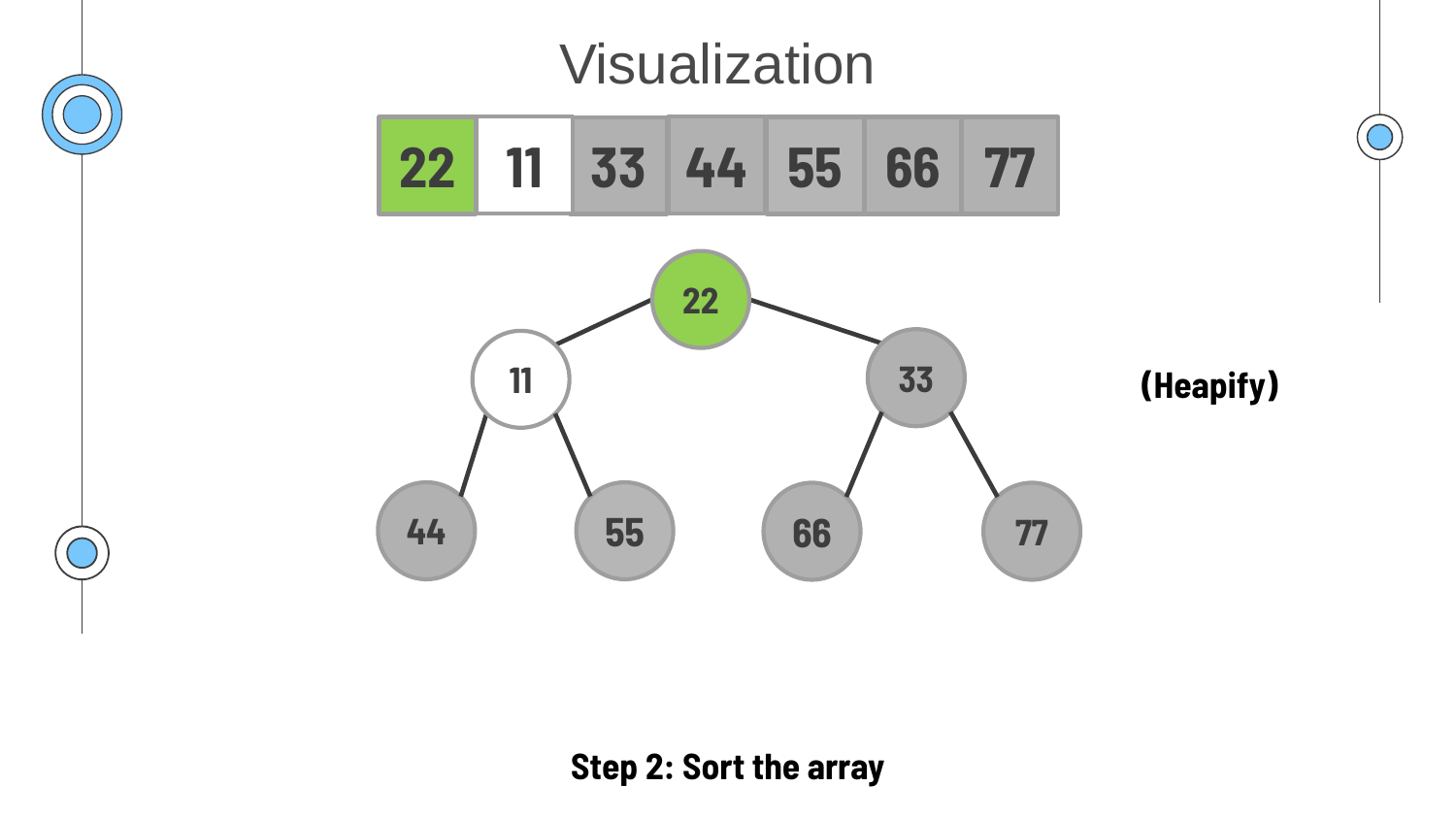

# Visualization
11
44
66
22
55
77
33
22
33
11
(Heapify)
44
55
66
77
Step 2: Sort the array